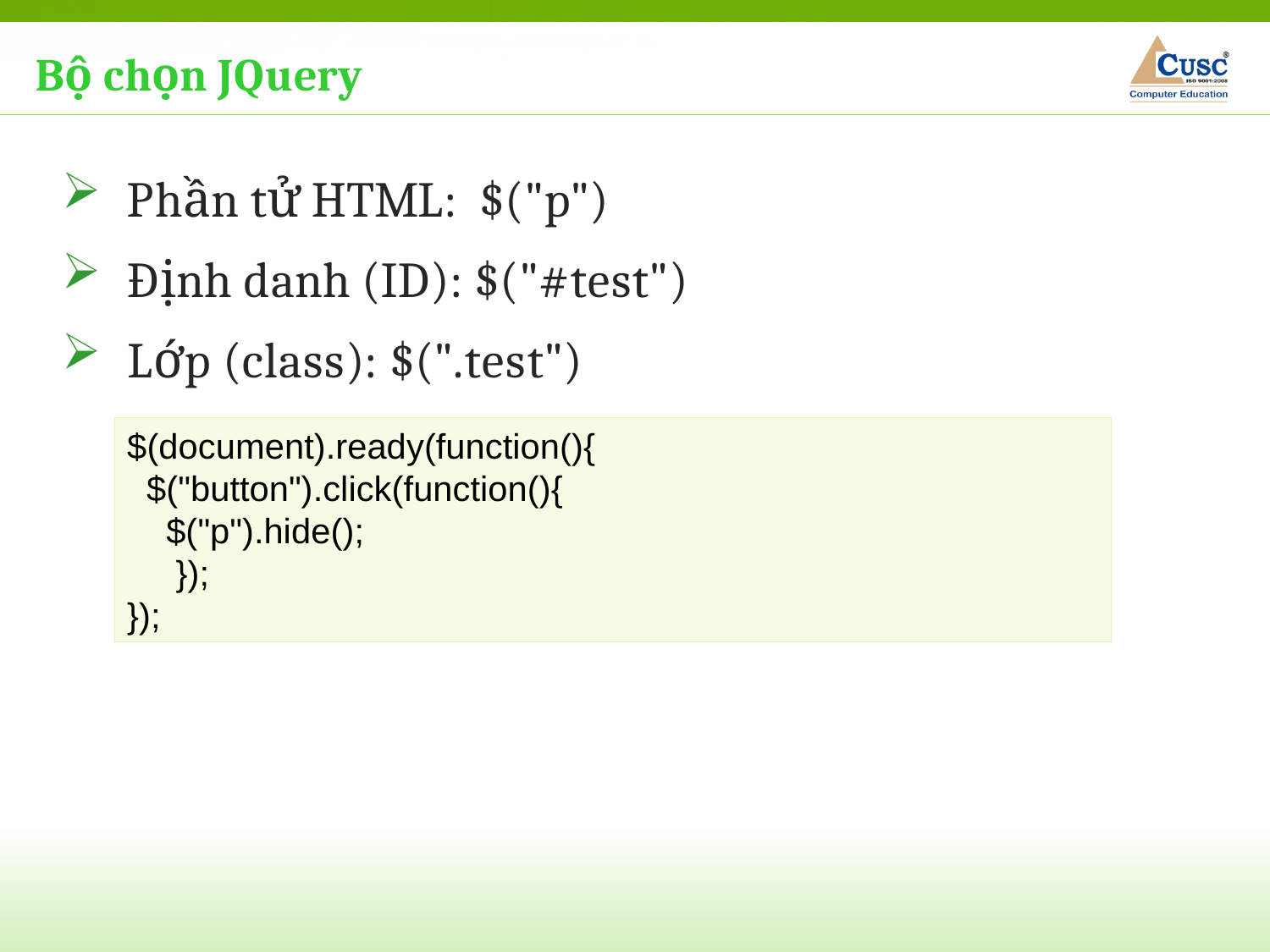

Bộ chọn JQuery
Phần tử HTML:  $("p")
Định danh (ID): $("#test")
Lớp (class): $(".test")

$(document).ready(function(){
  $("button").click(function(){
    $("p").hide();
     });
});